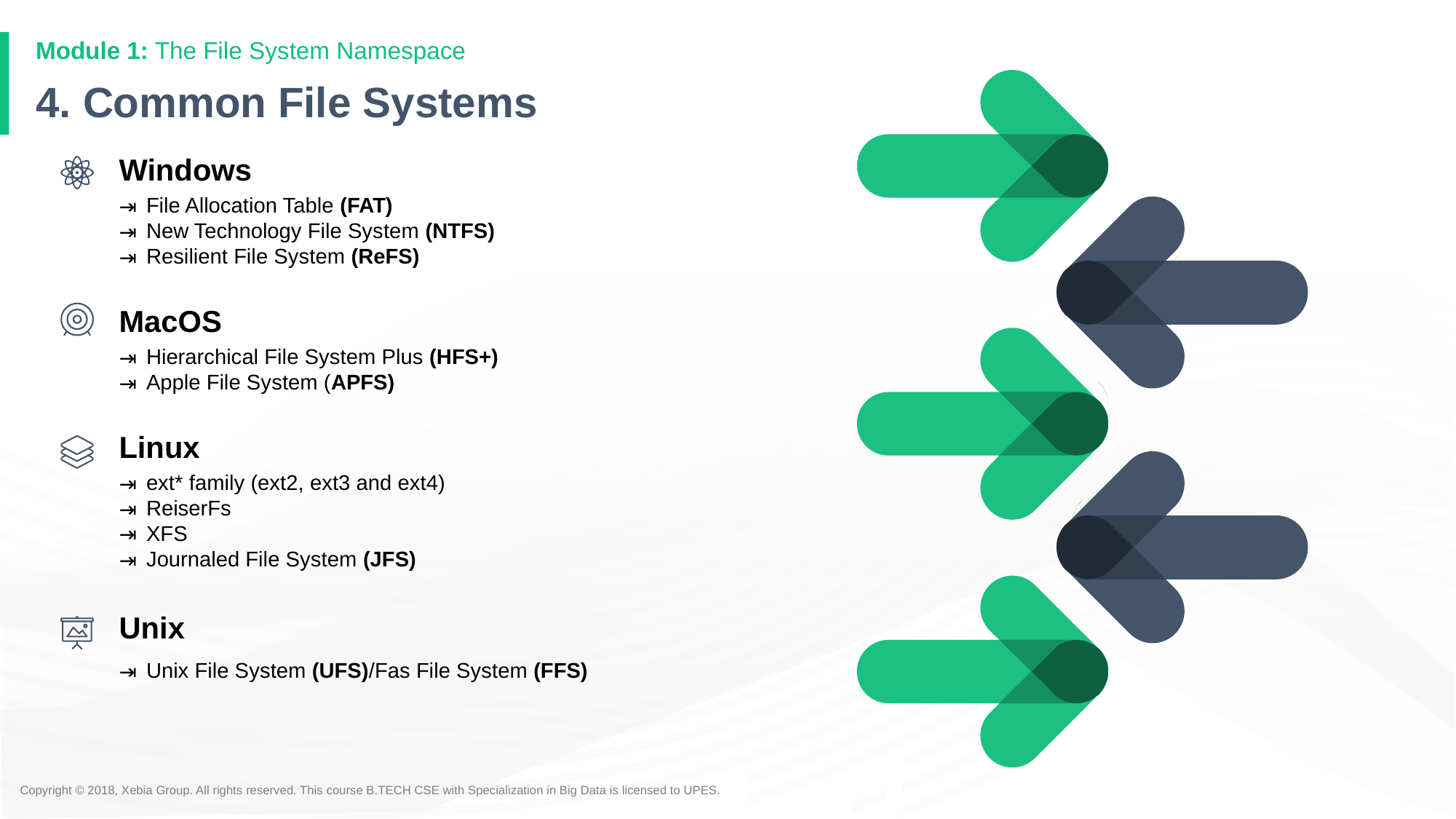

Module 1: The File System Namespace

# 4. Common File Systems

Windows

File Allocation Table (FAT)
New Technology File System (NTFS)
Resilient File System (ReFS)

MacOS

Hierarchical File System Plus (HFS+)
Apple File System (APFS)

Linux

ext* family (ext2, ext3 and ext4)
ReiserFs
XFS
Journaled File System (JFS)

Unix

Unix File System (UFS)/Fas File System (FFS)